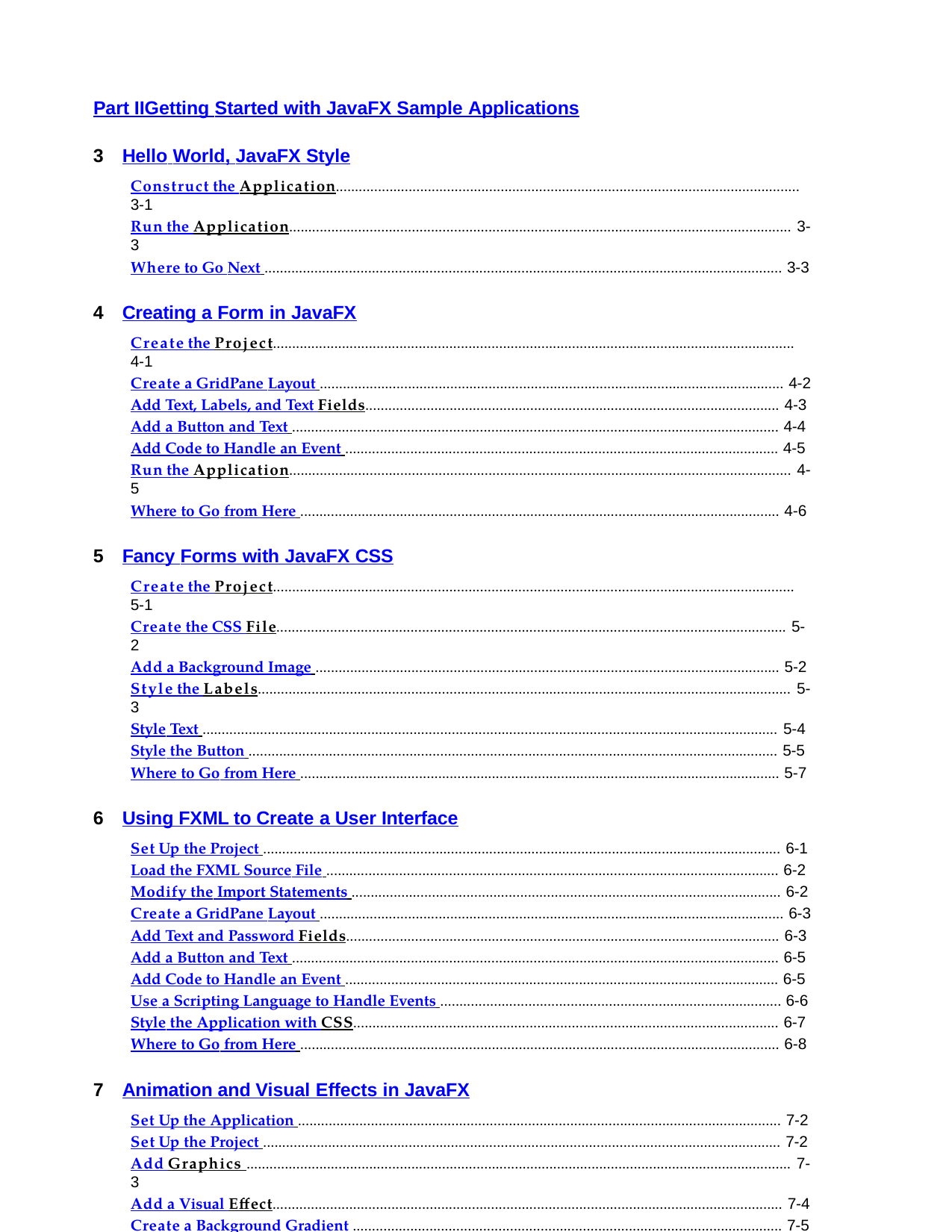

Part II	Getting Started with JavaFX Sample Applications

Hello World, JavaFX Style
Construct the Application......................................................................................................................... 3-1
Run the Application................................................................................................................................... 3-3
Where to Go Next ....................................................................................................................................... 3-3

Creating a Form in JavaFX
Create the Project........................................................................................................................................ 4-1
Create a GridPane Layout ......................................................................................................................... 4-2
Add Text, Labels, and Text Fields............................................................................................................ 4-3
Add a Button and Text ............................................................................................................................... 4-4
Add Code to Handle an Event ................................................................................................................. 4-5
Run the Application................................................................................................................................... 4-5
Where to Go from Here ............................................................................................................................. 4-6

Fancy Forms with JavaFX CSS
Create the Project........................................................................................................................................ 5-1
Create the CSS File..................................................................................................................................... 5-2
Add a Background Image ......................................................................................................................... 5-2
Style the Labels........................................................................................................................................... 5-3
Style Text ...................................................................................................................................................... 5-4
Style the Button .......................................................................................................................................... 5-5
Where to Go from Here ............................................................................................................................. 5-7

Using FXML to Create a User Interface
Set Up the Project ....................................................................................................................................... 6-1
Load the FXML Source File ...................................................................................................................... 6-2
Modify the Import Statements ................................................................................................................ 6-2
Create a GridPane Layout ......................................................................................................................... 6-3
Add Text and Password Fields................................................................................................................. 6-3
Add a Button and Text ............................................................................................................................... 6-5
Add Code to Handle an Event ................................................................................................................. 6-5
Use a Scripting Language to Handle Events ......................................................................................... 6-6
Style the Application with CSS............................................................................................................... 6-7
Where to Go from Here ............................................................................................................................. 6-8

Animation and Visual Effects in JavaFX
Set Up the Application .............................................................................................................................. 7-2
Set Up the Project ....................................................................................................................................... 7-2
Add Graphics .............................................................................................................................................. 7-3
Add a Visual Effect..................................................................................................................................... 7-4
Create a Background Gradient ................................................................................................................ 7-5
Apply a Blend Mode.................................................................................................................................. 7-6
Add Animation ........................................................................................................................................... 7-7

iv